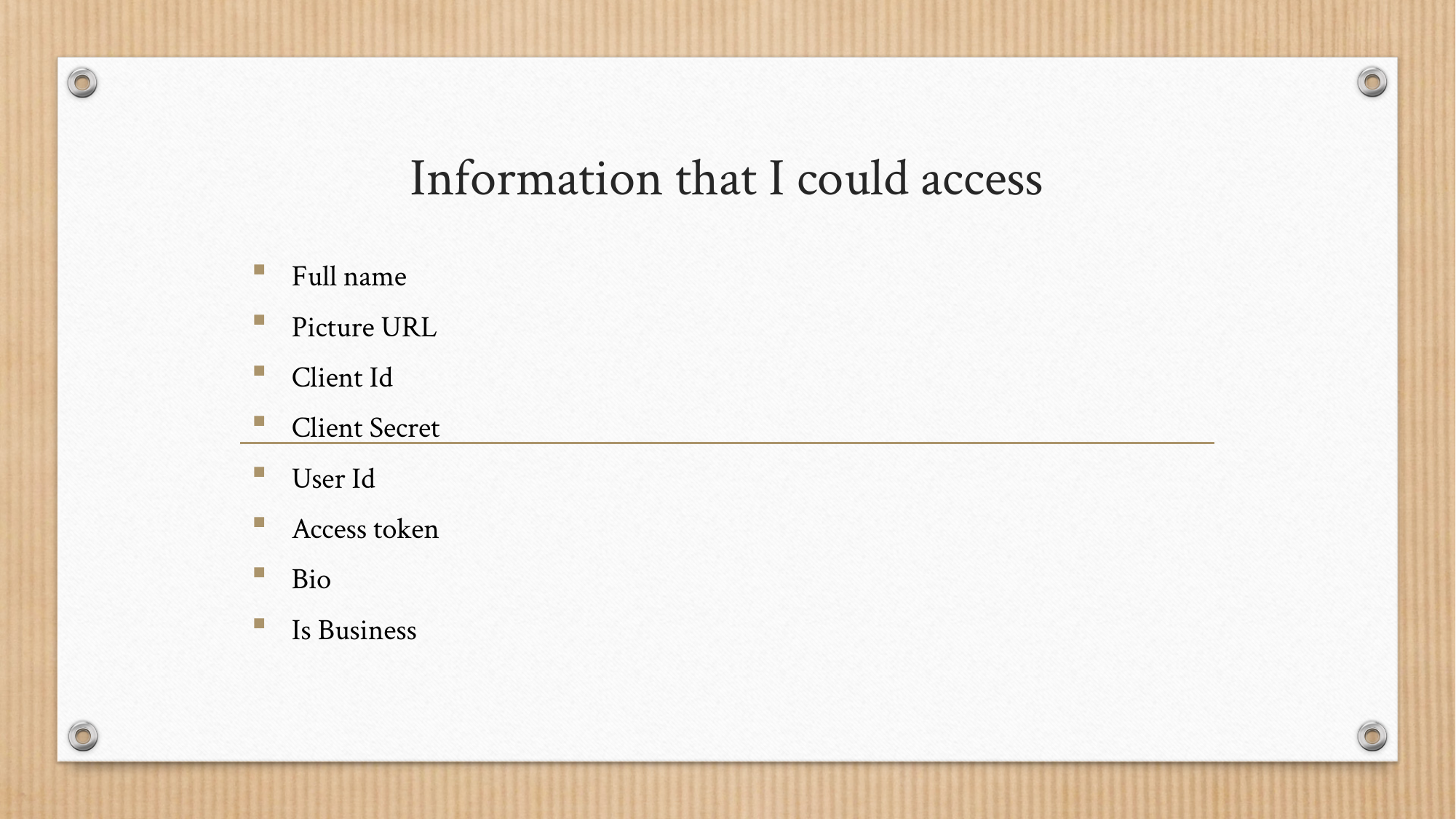

# Information that I could access
Full name
Picture URL
Client Id
Client Secret
User Id
Access token
Bio
Is Business